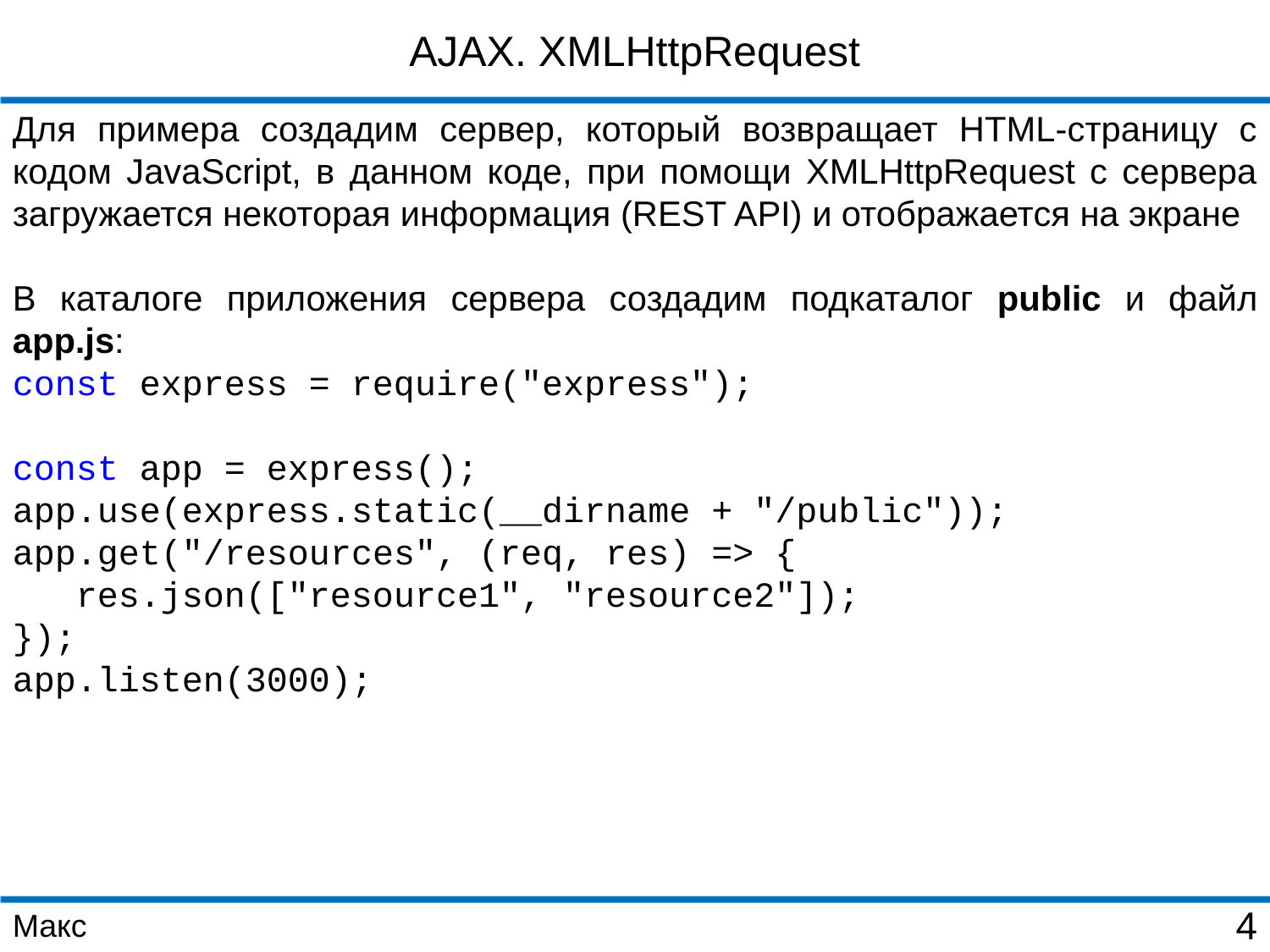

AJAX. XMLHttpRequest
Для примера создадим сервер, который возвращает HTML-страницу с кодом JavaScript, в данном коде, при помощи XMLHttpRequest с сервера загружается некоторая информация (REST API) и отображается на экране

В каталоге приложения сервера создадим подкаталог public и файл app.js:
const express = require("express");

const app = express();
app.use(express.static(__dirname + "/public"));
app.get("/resources", (req, res) => {
   res.json(["resource1", "resource2"]);
});
app.listen(3000);
Макс
4